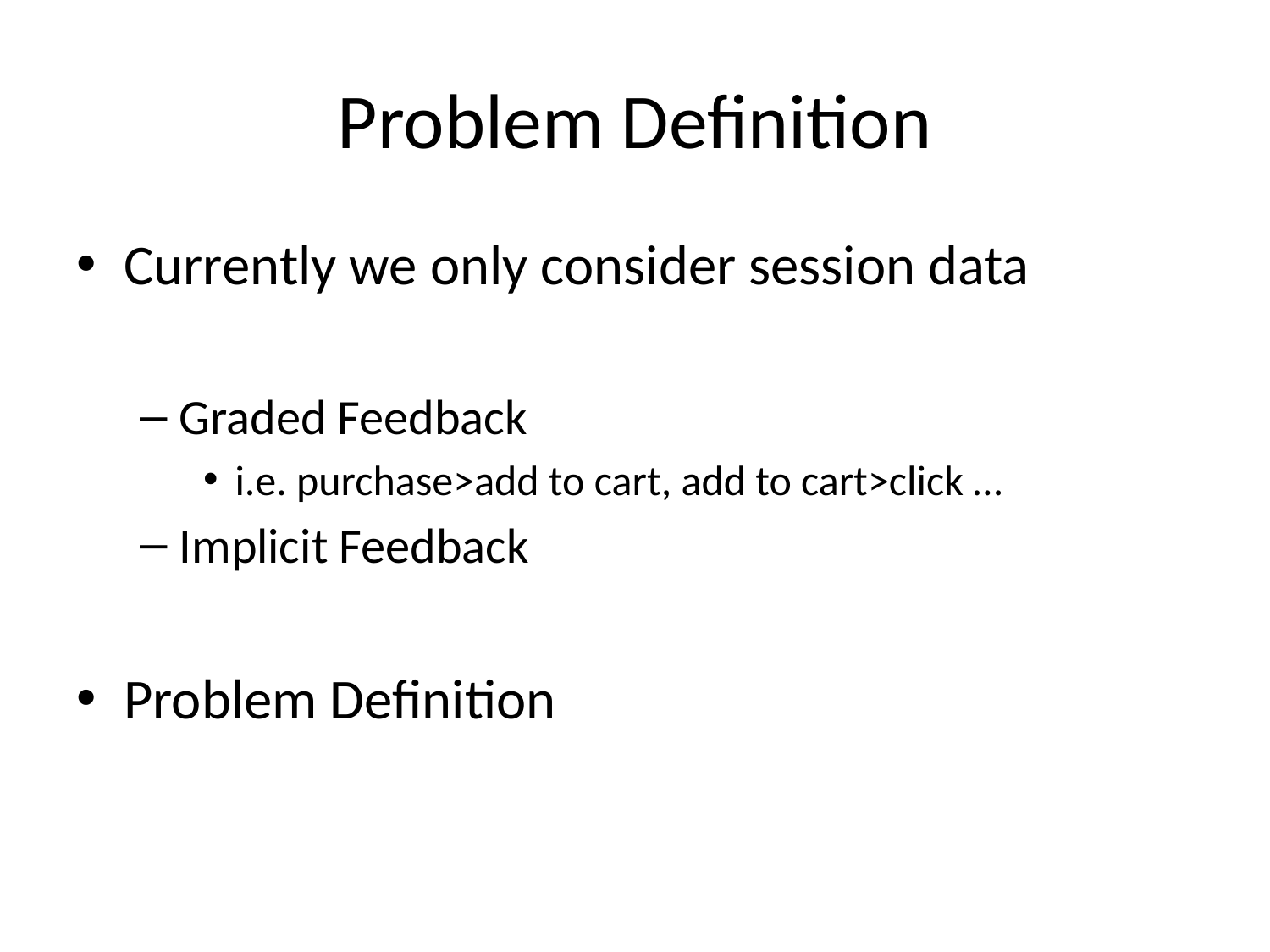

# Problem Definition
Currently we only consider session data

Graded Feedback
i.e. purchase>add to cart, add to cart>click …
Implicit Feedback

Problem Definition